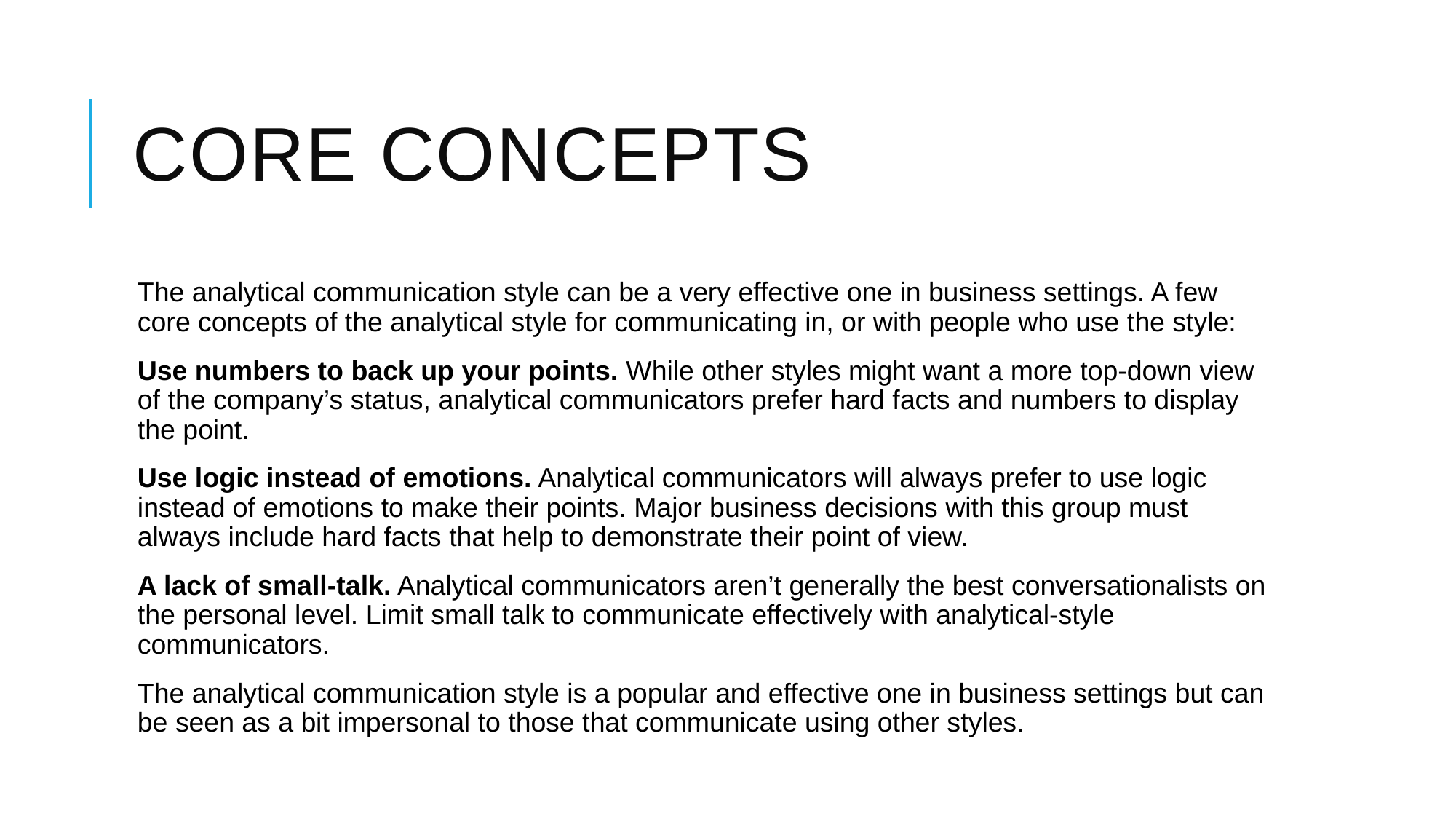

# Core Concepts
The analytical communication style can be a very effective one in business settings. A few core concepts of the analytical style for communicating in, or with people who use the style:
Use numbers to back up your points. While other styles might want a more top-down view of the company’s status, analytical communicators prefer hard facts and numbers to display the point.
Use logic instead of emotions. Analytical communicators will always prefer to use logic instead of emotions to make their points. Major business decisions with this group must always include hard facts that help to demonstrate their point of view.
A lack of small-talk. Analytical communicators aren’t generally the best conversationalists on the personal level. Limit small talk to communicate effectively with analytical-style communicators.
The analytical communication style is a popular and effective one in business settings but can be seen as a bit impersonal to those that communicate using other styles.